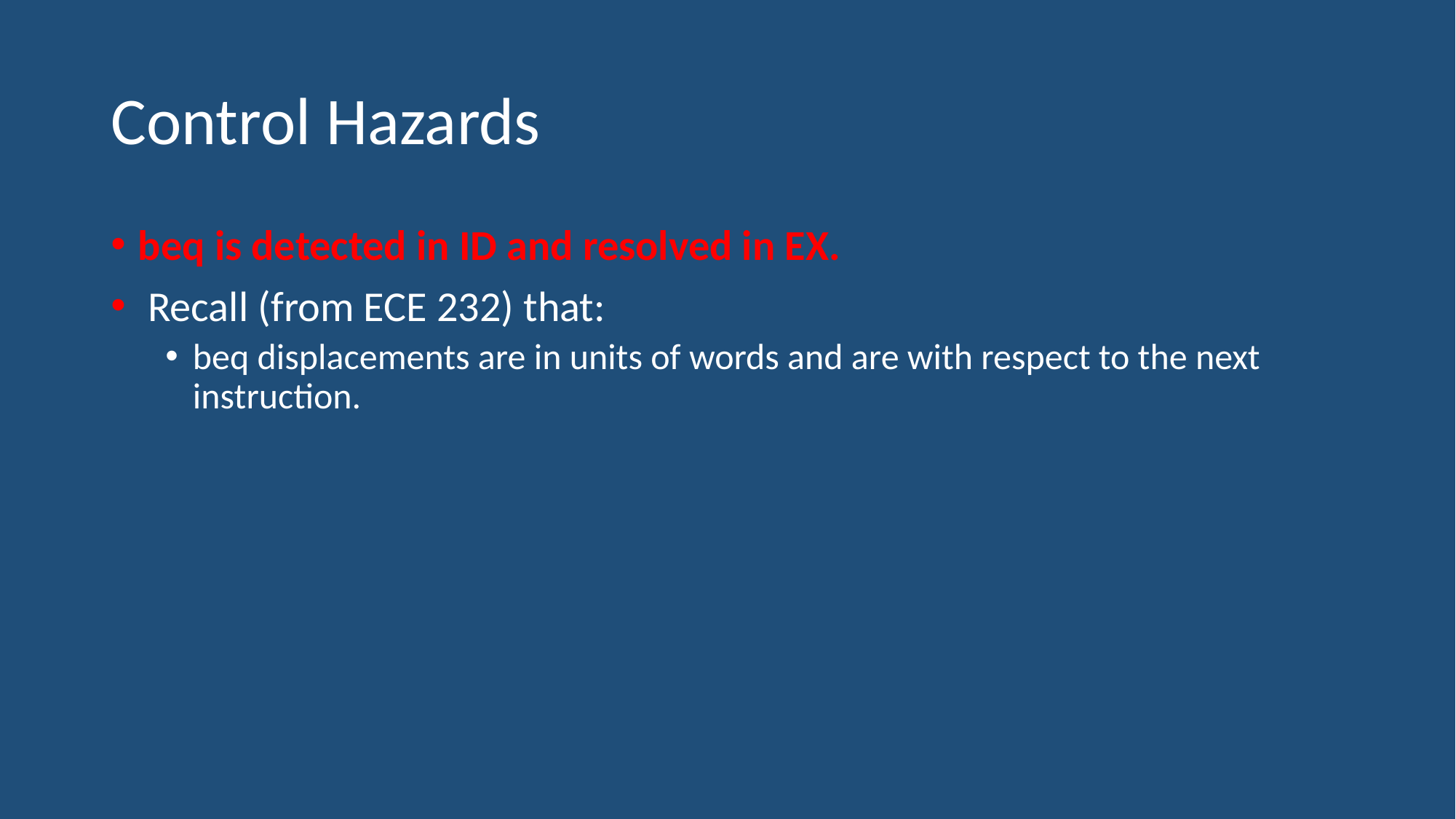

# Control Hazards
beq is detected in ID and resolved in EX.
 Recall (from ECE 232) that:
beq displacements are in units of words and are with respect to the next instruction.